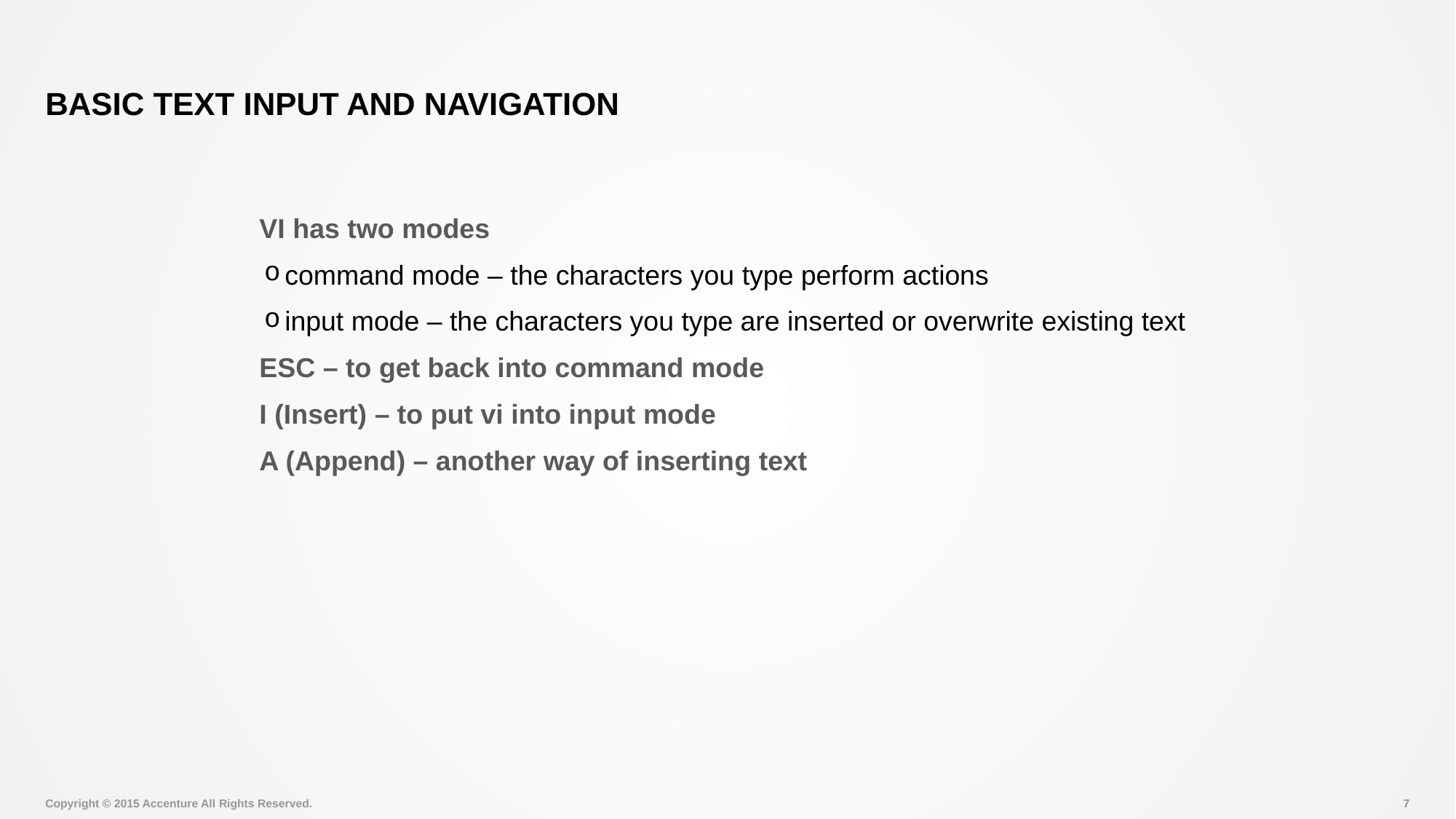

# Basic Text Input and Navigation
VI has two modes
command mode – the characters you type perform actions
input mode – the characters you type are inserted or overwrite existing text
ESC – to get back into command mode
I (Insert) – to put vi into input mode
A (Append) – another way of inserting text
Copyright © 2015 Accenture All Rights Reserved.
7